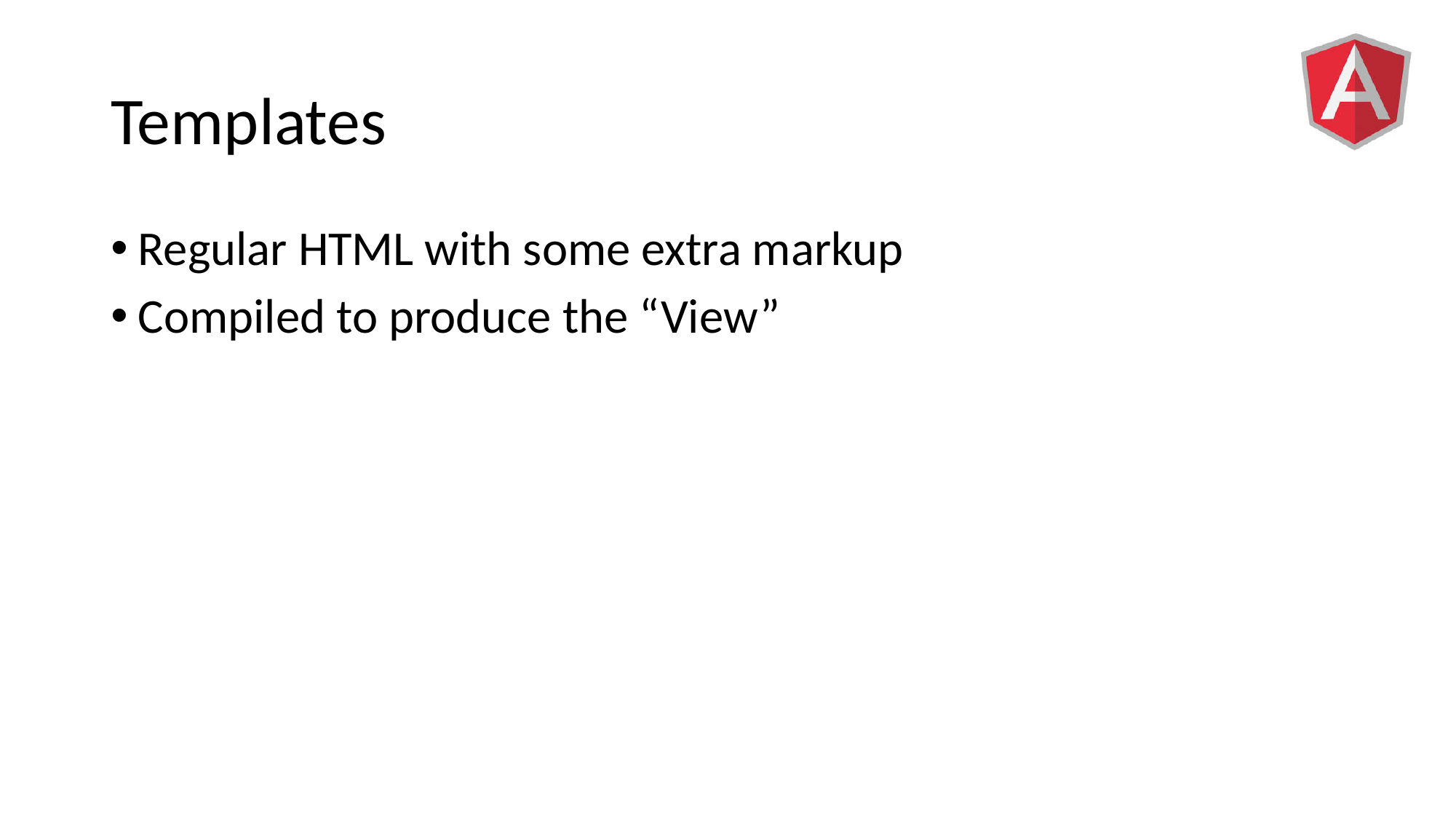

# Templates
Regular HTML with some extra markup
Compiled to produce the “View”